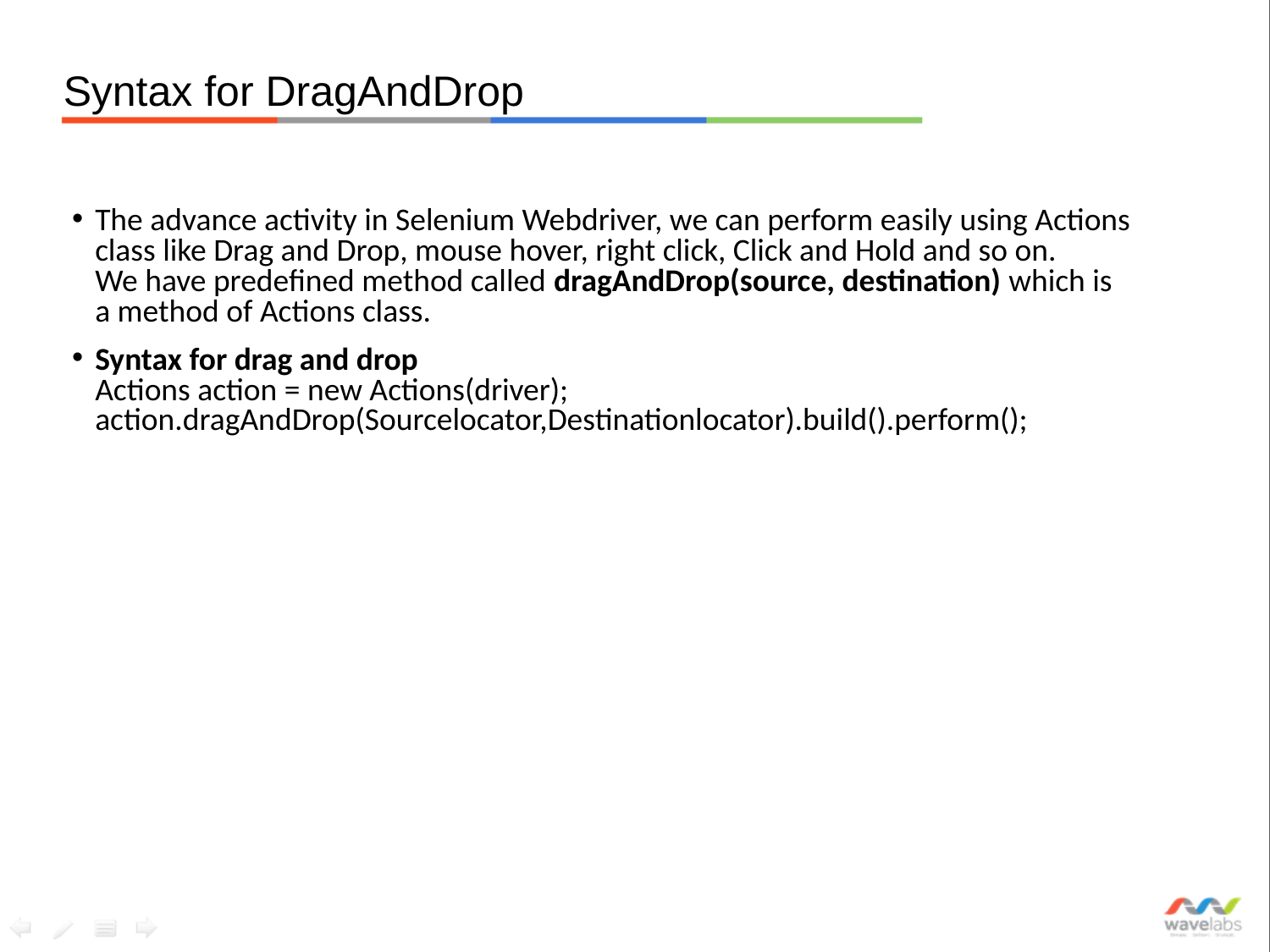

# Syntax for DragAndDrop
The advance activity in Selenium Webdriver, we can perform easily using Actions class like Drag and Drop, mouse hover, right click, Click and Hold and so on.
We have predefined method called dragAndDrop(source, destination) which is a method of Actions class.
Syntax for drag and drop
Actions action = new Actions(driver);
action.dragAndDrop(Sourcelocator,Destinationlocator).build().perform();